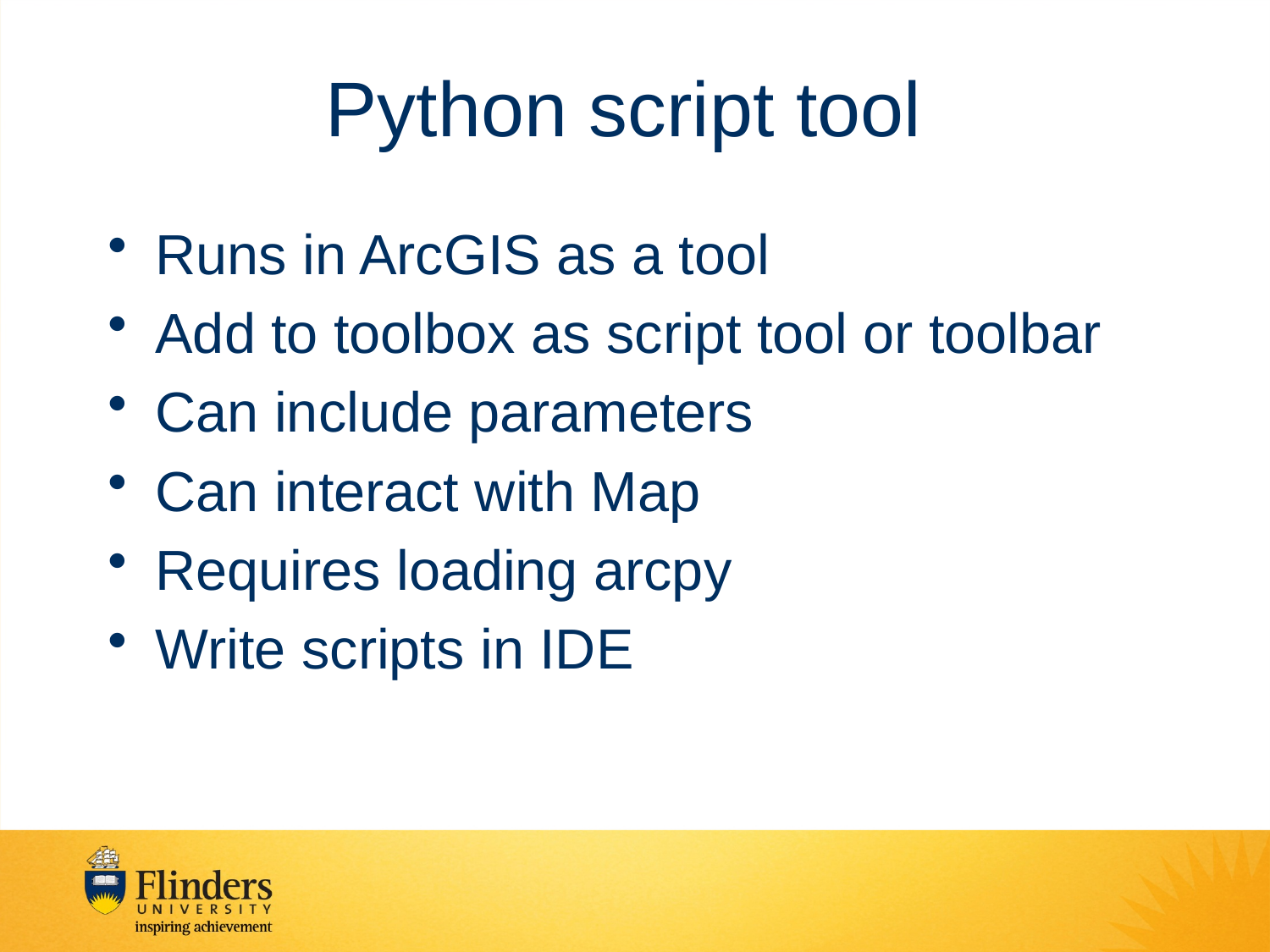

# Python script tool
Runs in ArcGIS as a tool
Add to toolbox as script tool or toolbar
Can include parameters
Can interact with Map
Requires loading arcpy
Write scripts in IDE